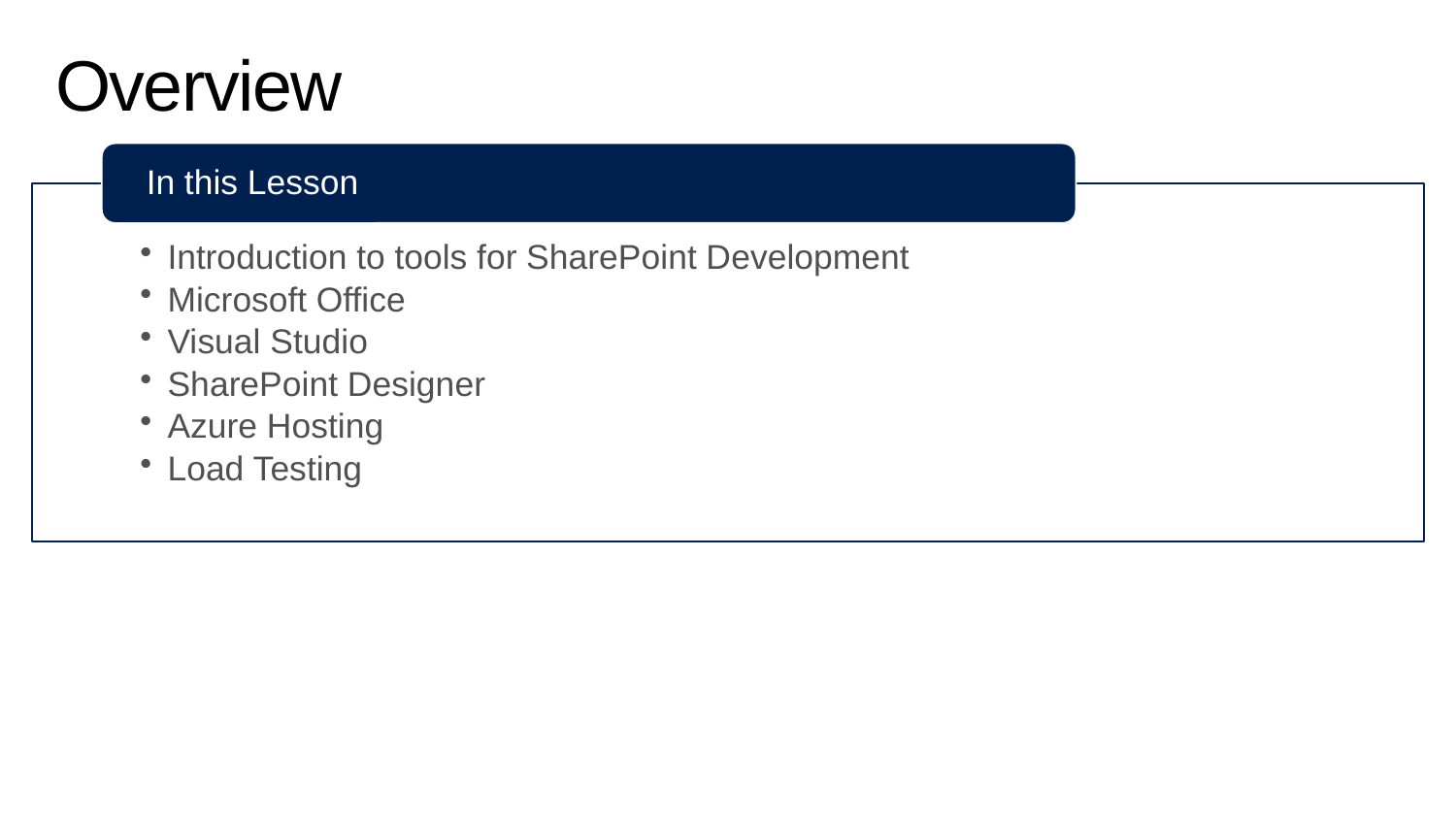

# Overview
Introduction to tools for SharePoint Development
Microsoft Office
Visual Studio
SharePoint Designer
Azure Hosting
Load Testing
In this Lesson